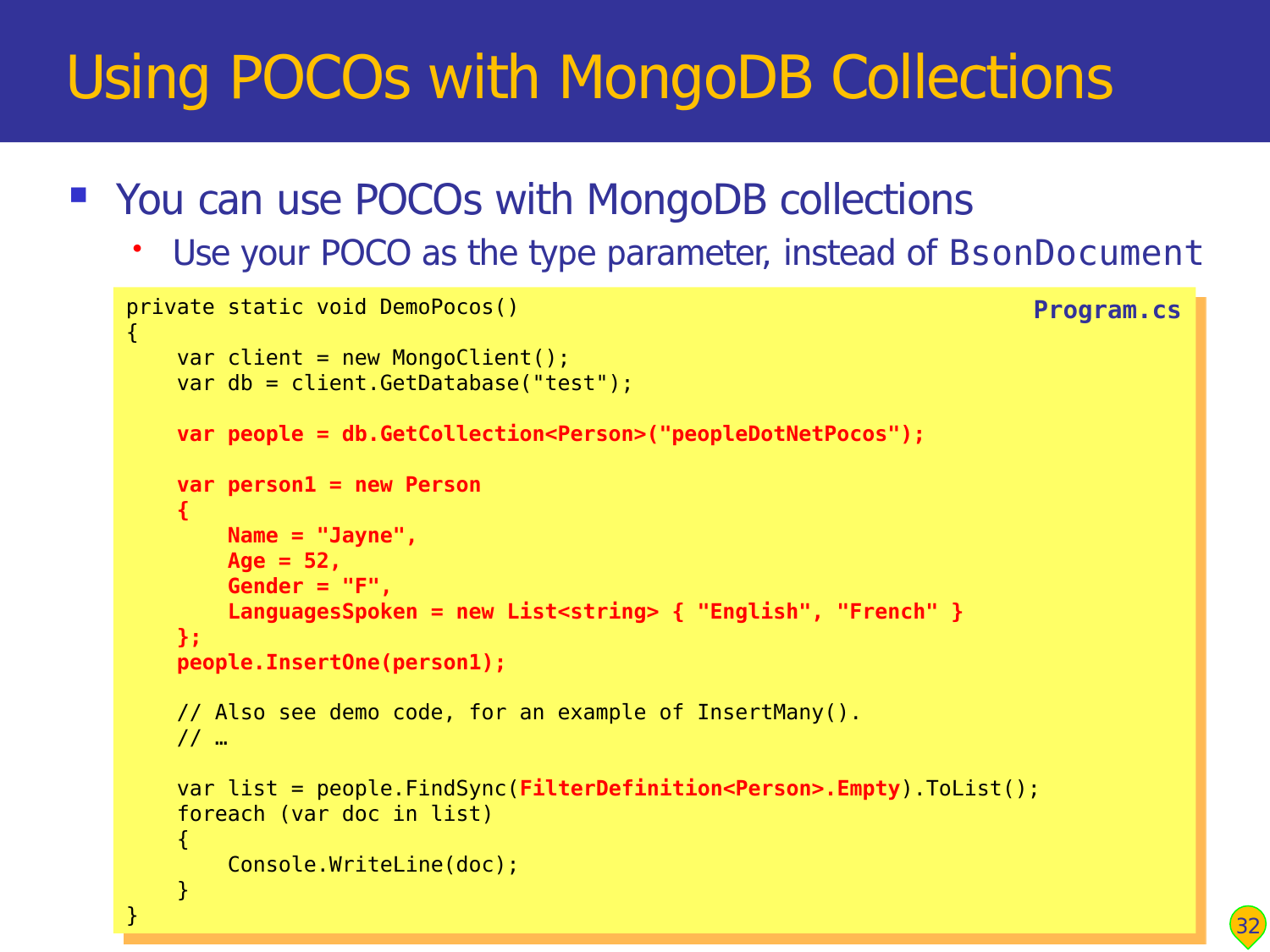

# Using POCOs with MongoDB Collections
You can use POCOs with MongoDB collections
Use your POCO as the type parameter, instead of BsonDocument
private static void DemoPocos()
{
    var client = new MongoClient();
    var db = client.GetDatabase("test");

    var people = db.GetCollection<Person>("peopleDotNetPocos");

    var person1 = new Person
    {
        Name = "Jayne",
        Age = 52,
        Gender = "F",
        LanguagesSpoken = new List<string> { "English", "French" }
    };
    people.InsertOne(person1);

    // Also see demo code, for an example of InsertMany().
    // …

    var list = people.FindSync(FilterDefinition<Person>.Empty).ToList();
    foreach (var doc in list)
    {
        Console.WriteLine(doc);
    }
}
Program.cs
32